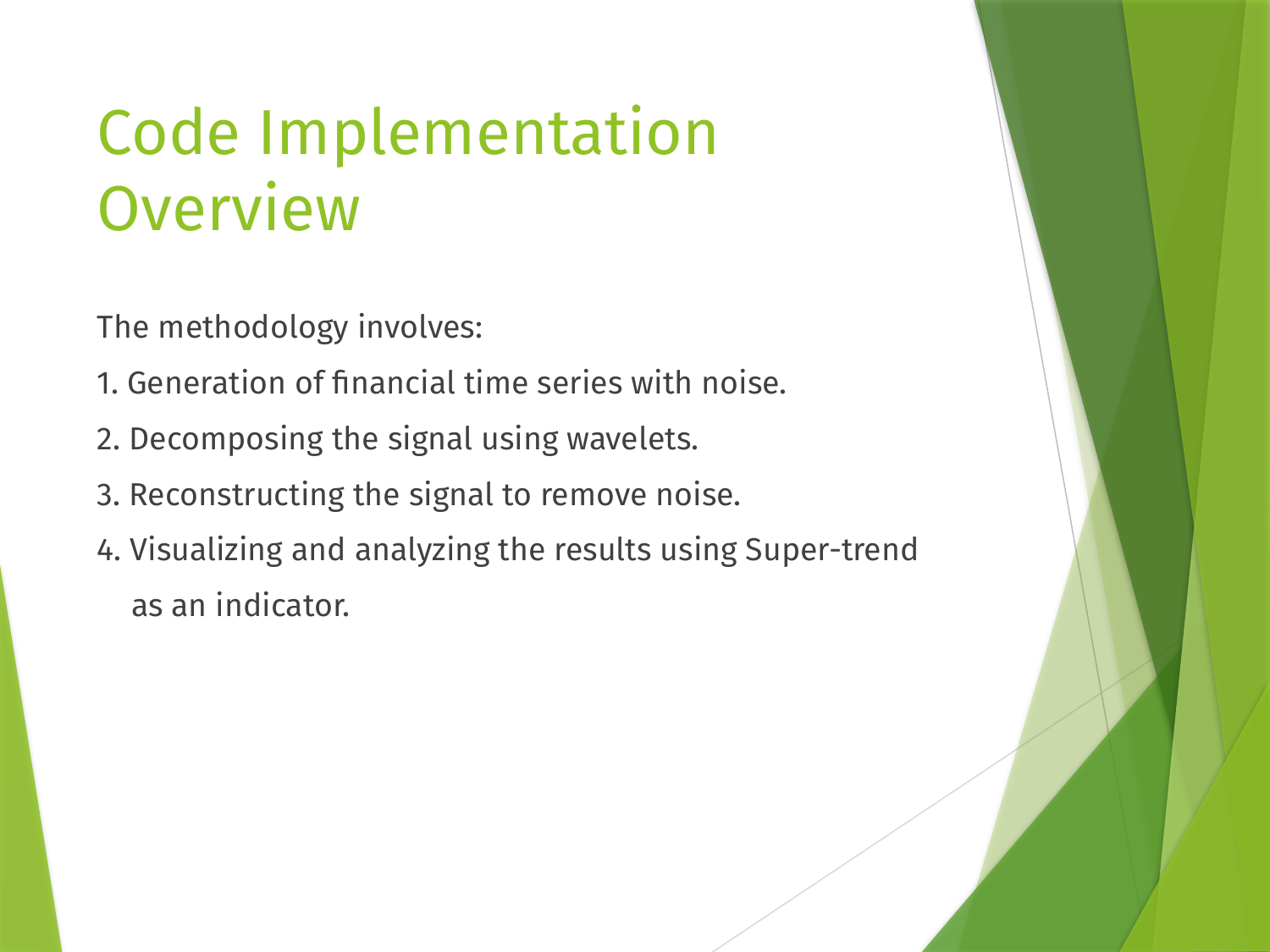

# Code Implementation Overview
The methodology involves:
1. Generation of financial time series with noise.
2. Decomposing the signal using wavelets.
3. Reconstructing the signal to remove noise.
4. Visualizing and analyzing the results using Super-trend
    as an indicator.